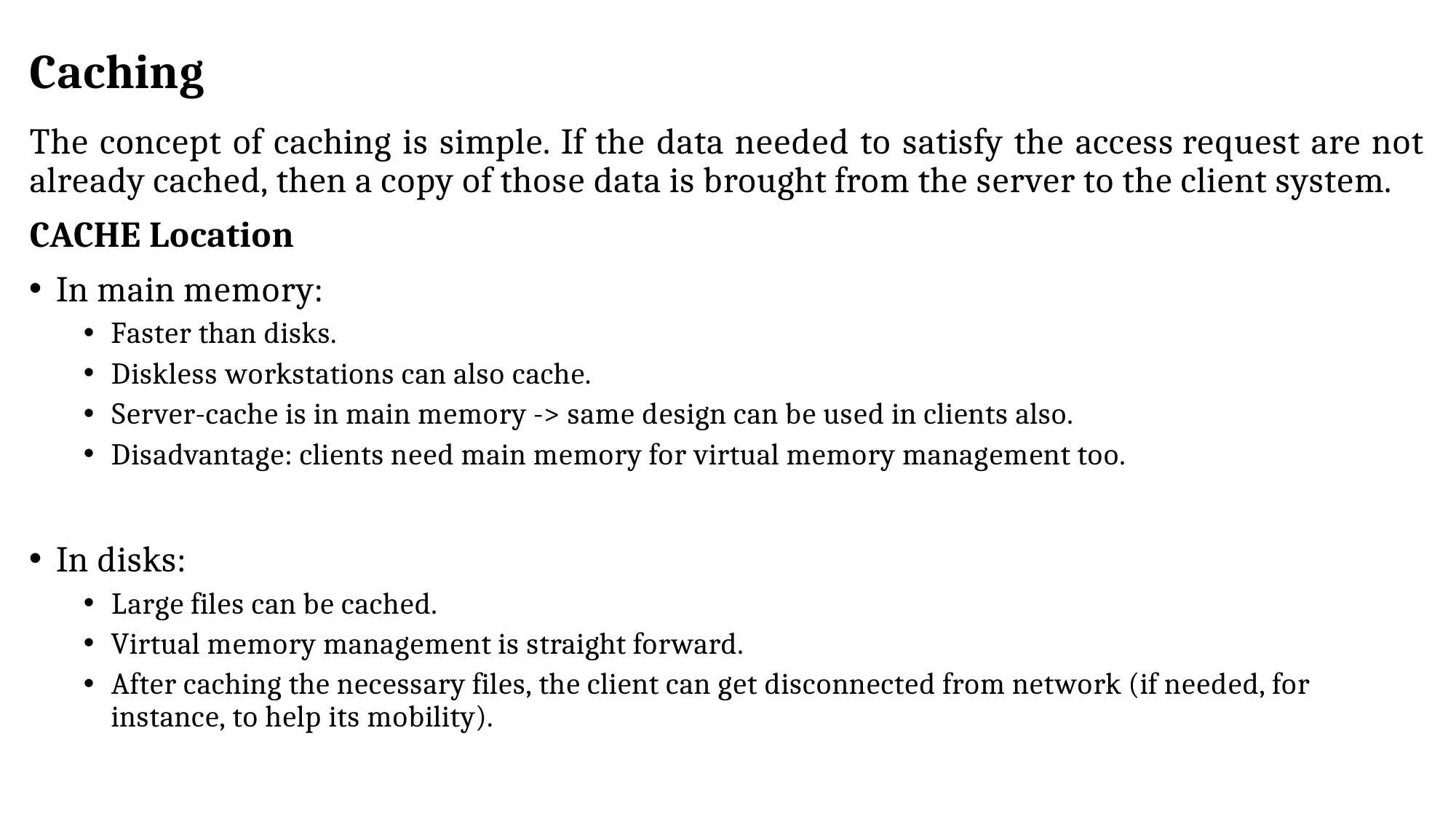

# Caching
The concept of caching is simple. If the data needed to satisfy the access request are not already cached, then a copy of those data is brought from the server to the client system.
CACHE Location
In main memory:
Faster than disks.
Diskless workstations can also cache.
Server-cache is in main memory -> same design can be used in clients also.
Disadvantage: clients need main memory for virtual memory management too.

In disks:
Large files can be cached.
Virtual memory management is straight forward.
After caching the necessary files, the client can get disconnected from network (if needed, for instance, to help its mobility).